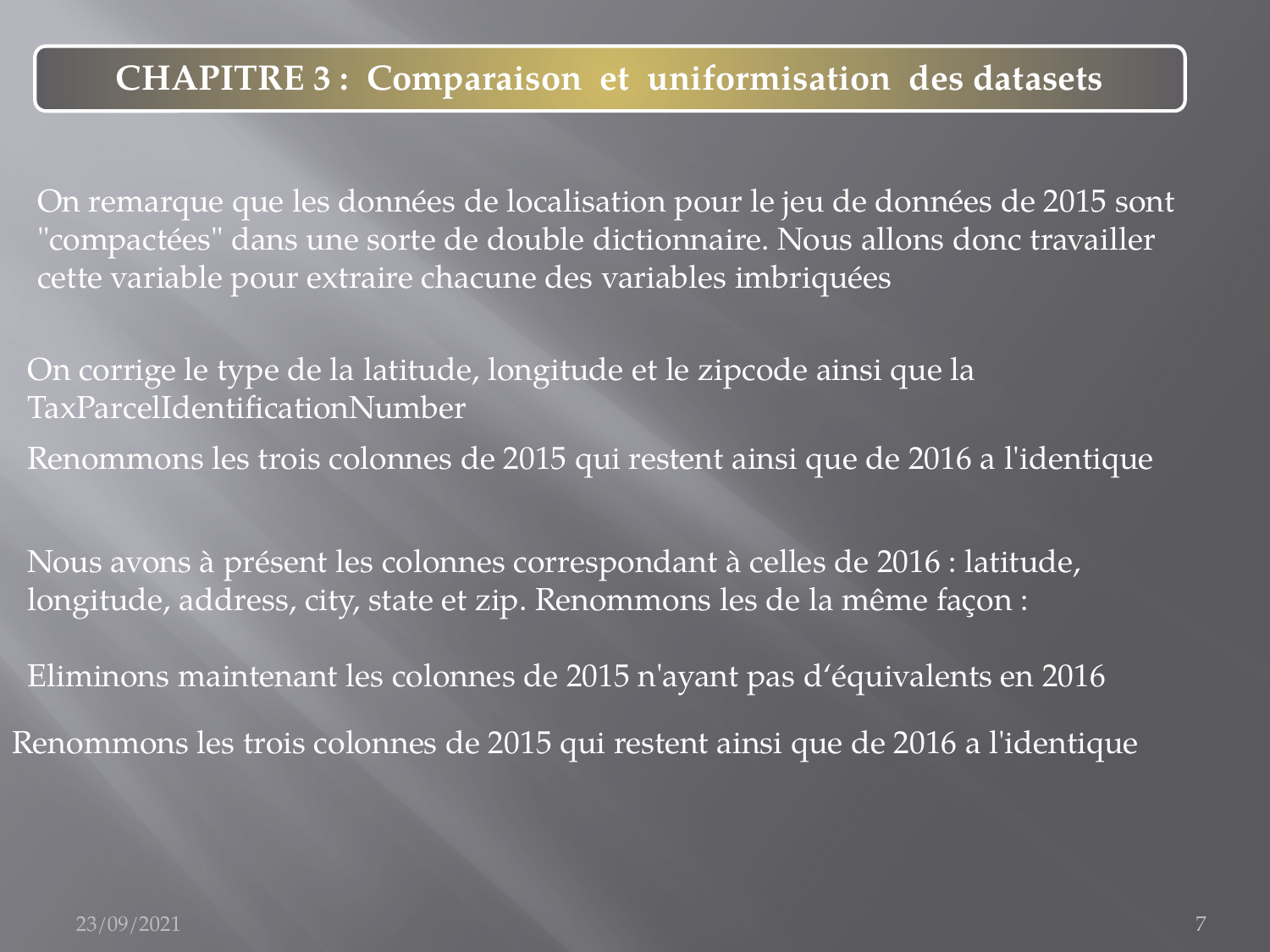

CHAPITRE 3 :  Comparaison  et  uniformisation  des datasets

On remarque que les données de localisation pour le jeu de données de 2015 sont "compactées" dans une sorte de double dictionnaire. Nous allons donc travailler cette variable pour extraire chacune des variables imbriquées

On corrige le type de la latitude, longitude et le zipcode ainsi que la TaxParcelIdentificationNumber

Renommons les trois colonnes de 2015 qui restent ainsi que de 2016 a l'identique

Nous avons à présent les colonnes correspondant à celles de 2016 : latitude, longitude, address, city, state et zip. Renommons les de la même façon :

Eliminons maintenant les colonnes de 2015 n'ayant pas d‘équivalents en 2016

Renommons les trois colonnes de 2015 qui restent ainsi que de 2016 a l'identique
23/09/2021
7